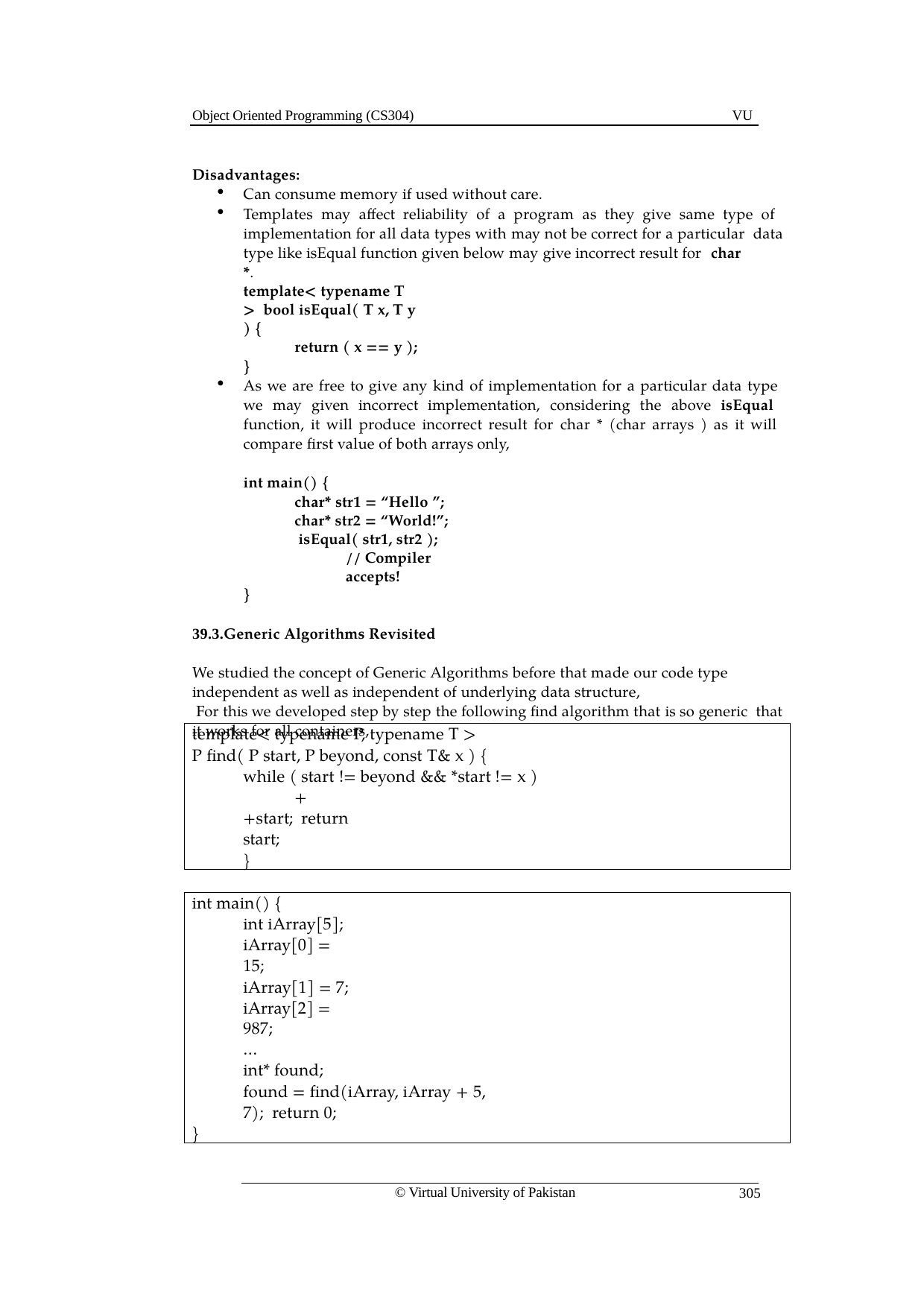

Object Oriented Programming (CS304)
VU

Disadvantages:
Can consume memory if used without care.
Templates may affect reliability of a program as they give same type of  implementation for all data types with may not be correct for a particular  data type like isEqual function given below may give incorrect result for  char
*.
template< typename T >  bool isEqual( T x, T y ) {
return ( x == y );
}
As we are free to give any kind of implementation for a particular data type  we may given incorrect implementation, considering the above isEqual  function, it will produce incorrect result for char * (char arrays ) as it will  compare first value of both arrays only,

int main() {
char* str1 = “Hello ”;  char* str2 = “World!”;  isEqual( str1, str2 );
// Compiler accepts!
}

39.3.Generic Algorithms Revisited

We studied the concept of Generic Algorithms before that made our code type  independent as well as independent of underlying data structure,
For this we developed step by step the following find algorithm that is so generic  that it works for all containers,
template< typename P, typename T >
P find( P start, P beyond, const T& x ) {
while ( start != beyond && *start != x )
++start;  return start;
}
int main() {
int iArray[5];  iArray[0] = 15;
iArray[1] = 7;
iArray[2] = 987;
…
int* found;
found = find(iArray, iArray + 5, 7);  return 0;
}
© Virtual University of Pakistan

305